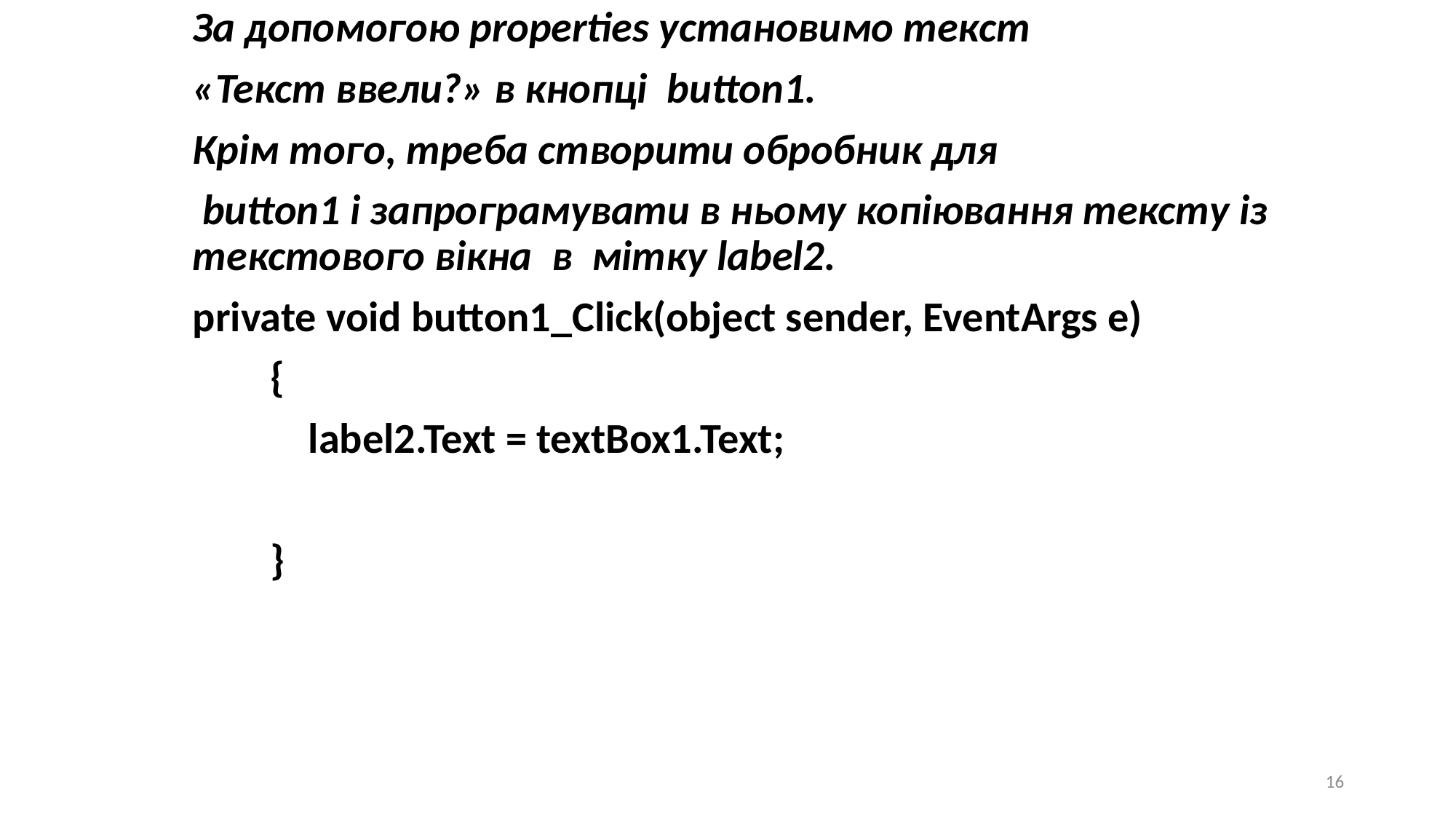

За допомогою properties установимо текст
«Текст ввели?» в кнопці  button1.
Крім того, треба створити обробник для
 button1 і запрограмувати в ньому копіювання тексту із текстового вікна  в  мітку label2.
private void button1_Click(object sender, EventArgs e)
        {
            label2.Text = textBox1.Text;

        }
16